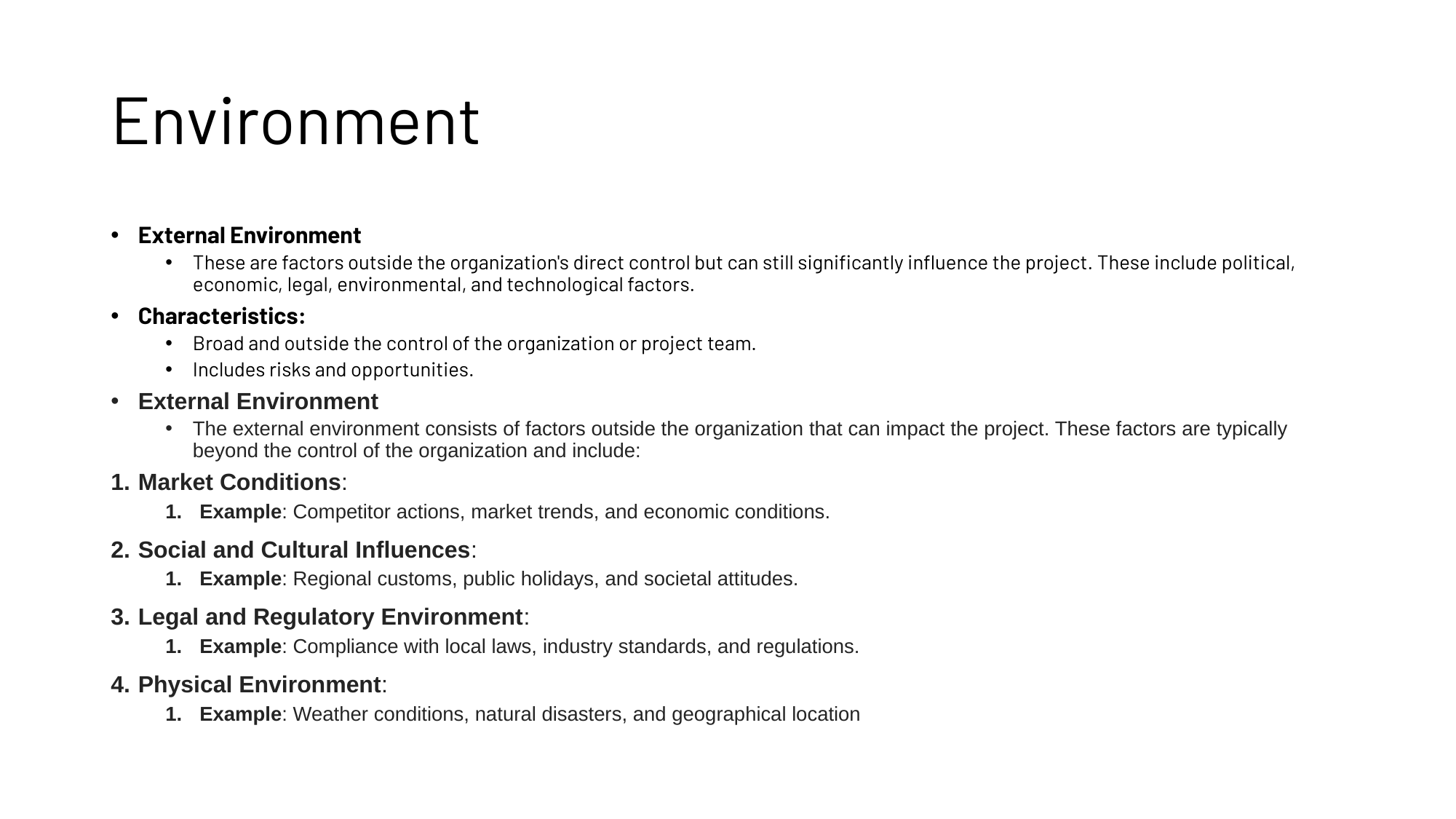

# Environment
External Environment
These are factors outside the organization's direct control but can still significantly influence the project. These include political, economic, legal, environmental, and technological factors.
Characteristics:
Broad and outside the control of the organization or project team.
Includes risks and opportunities.
External Environment
The external environment consists of factors outside the organization that can impact the project. These factors are typically beyond the control of the organization and include:
Market Conditions:
Example: Competitor actions, market trends, and economic conditions.
Social and Cultural Influences:
Example: Regional customs, public holidays, and societal attitudes.
Legal and Regulatory Environment:
Example: Compliance with local laws, industry standards, and regulations.
Physical Environment:
Example: Weather conditions, natural disasters, and geographical location